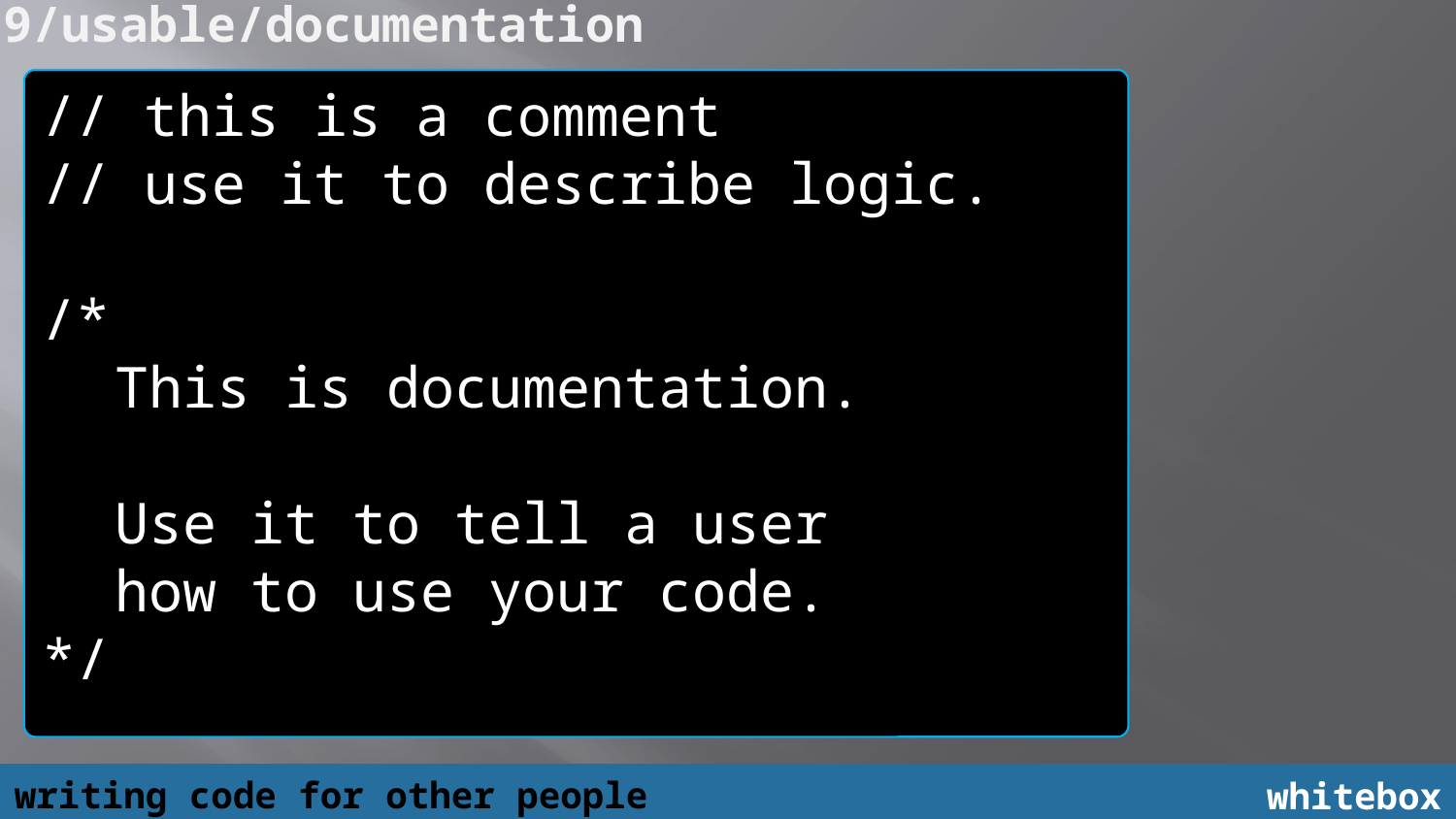

9/usable/documentation
// this is a comment
// use it to describe logic.

/*
This is documentation.

Use it to tell a user
how to use your code.
*/

writing code for other people
whitebox